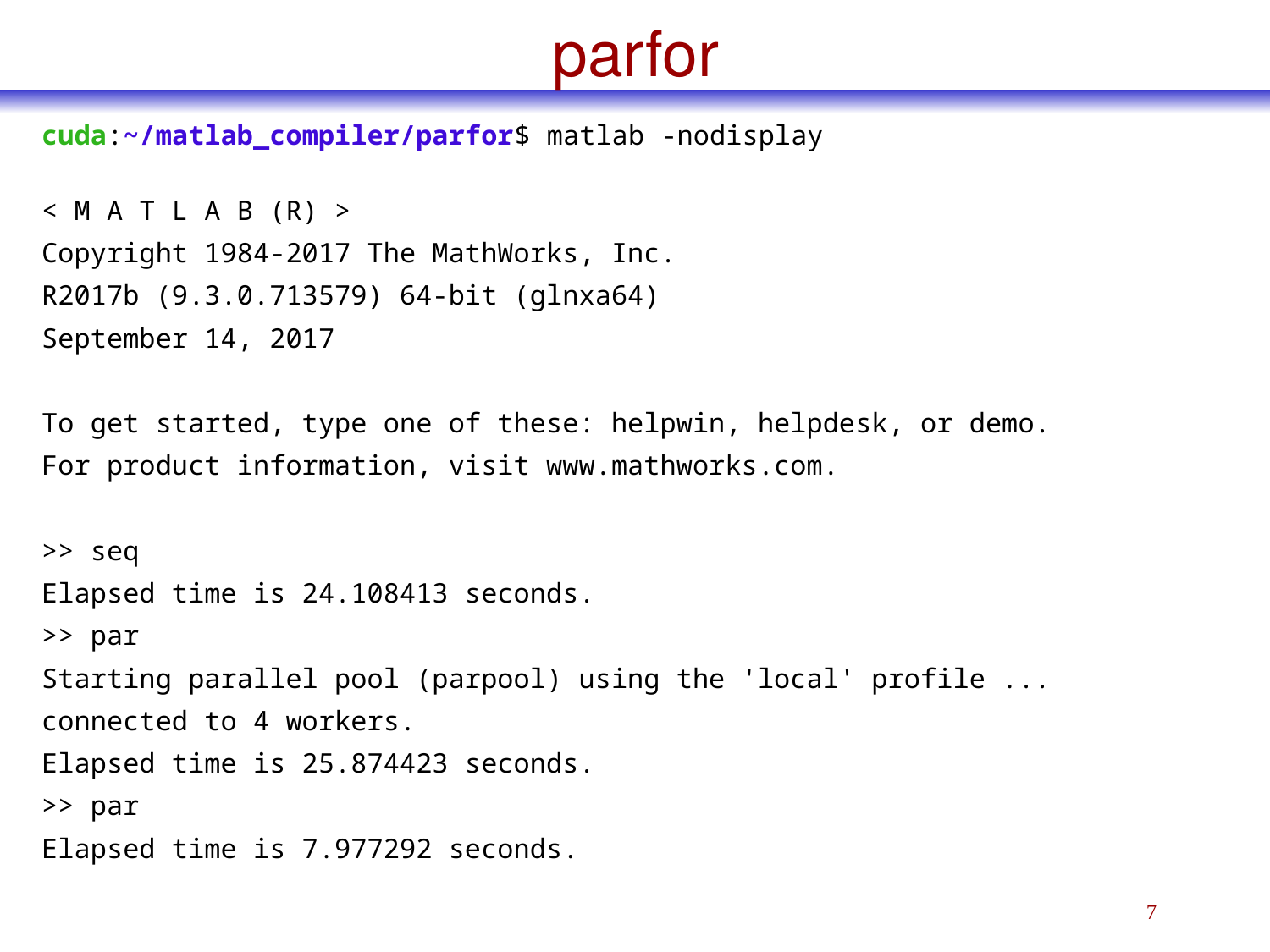

# parfor
cuda:~/matlab_compiler/parfor$ matlab -nodisplay
< M A T L A B (R) >
Copyright 1984-2017 The MathWorks, Inc.
R2017b (9.3.0.713579) 64-bit (glnxa64)
September 14, 2017

To get started, type one of these: helpwin, helpdesk, or demo.
For product information, visit www.mathworks.com.

>> seq
Elapsed time is 24.108413 seconds.
>> par
Starting parallel pool (parpool) using the 'local' profile ...
connected to 4 workers.
Elapsed time is 25.874423 seconds.
>> par
Elapsed time is 7.977292 seconds.
7